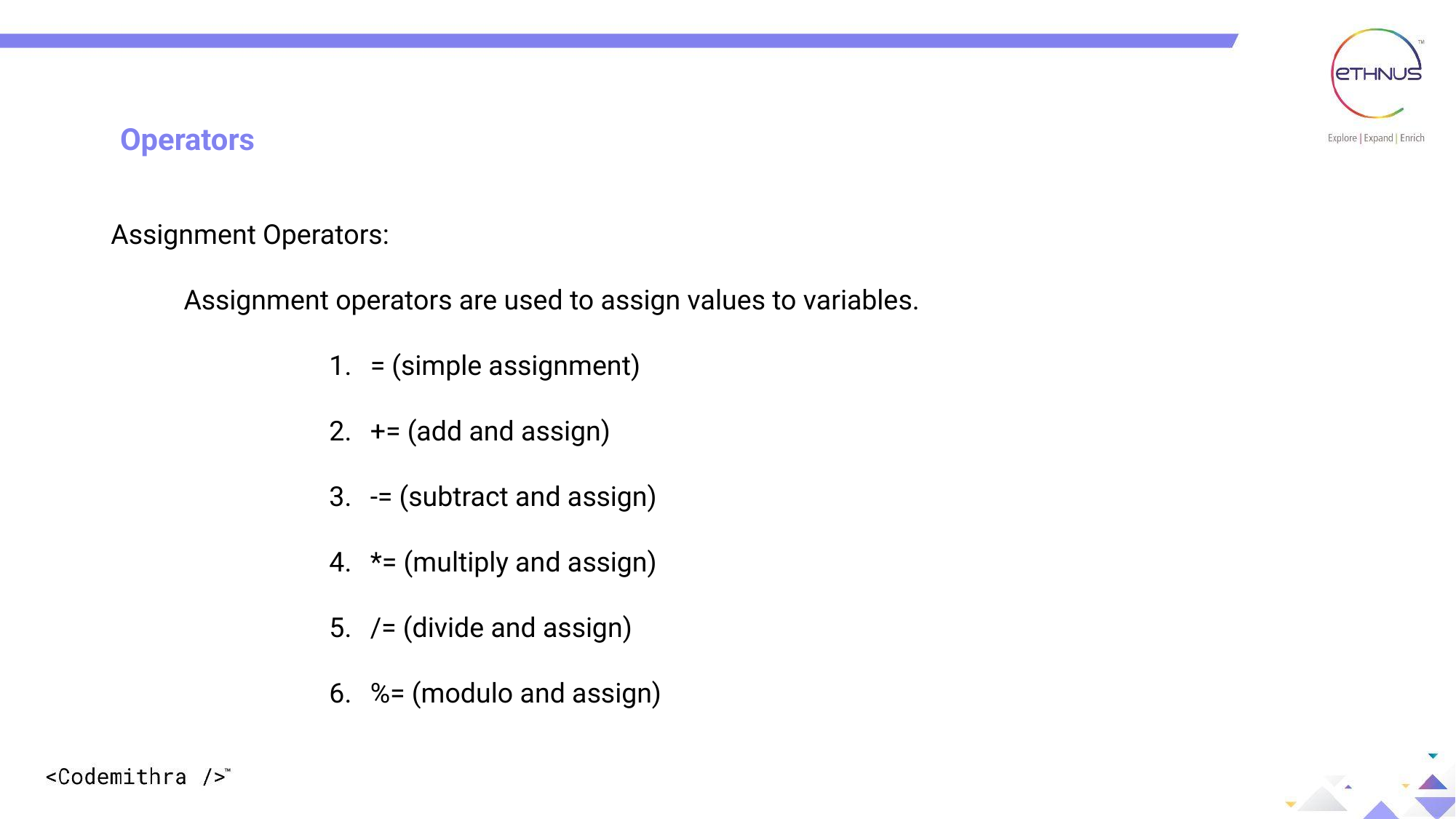

Operators

Assignment Operators:
Assignment operators are used to assign values to variables.
= (simple assignment)
+= (add and assign)
-= (subtract and assign)
*= (multiply and assign)
/= (divide and assign)
%= (modulo and assign)